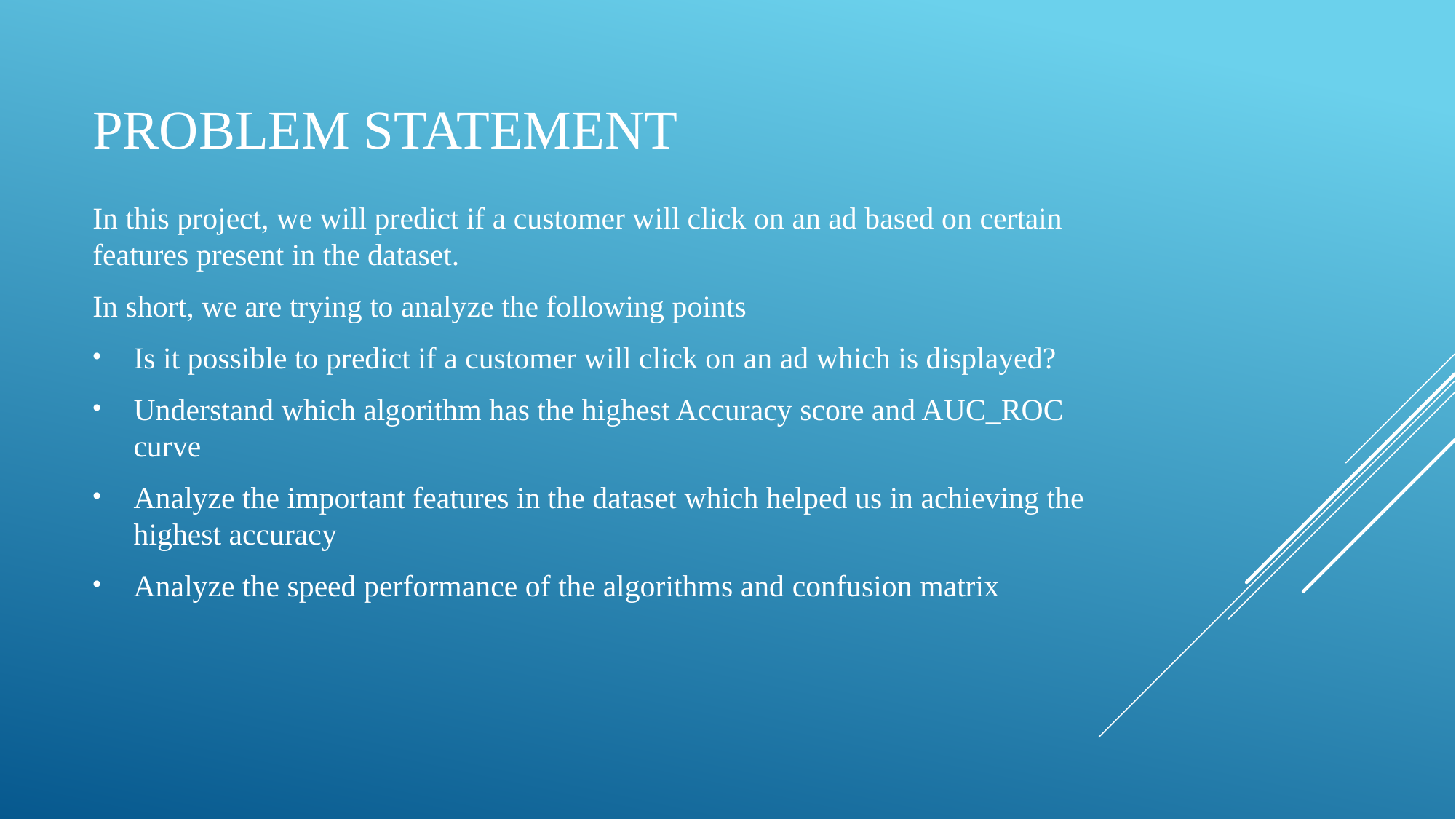

# PROBLEM STATEMENT
In this project, we will predict if a customer will click on an ad based on certain  features present in the dataset.
In short, we are trying to analyze the following points
Is it possible to predict if a customer will click on an ad which is displayed?
Understand which algorithm has the highest Accuracy score and AUC_ROC curve
Analyze the important features in the dataset which helped us in achieving the highest accuracy
Analyze the speed performance of the algorithms and confusion matrix